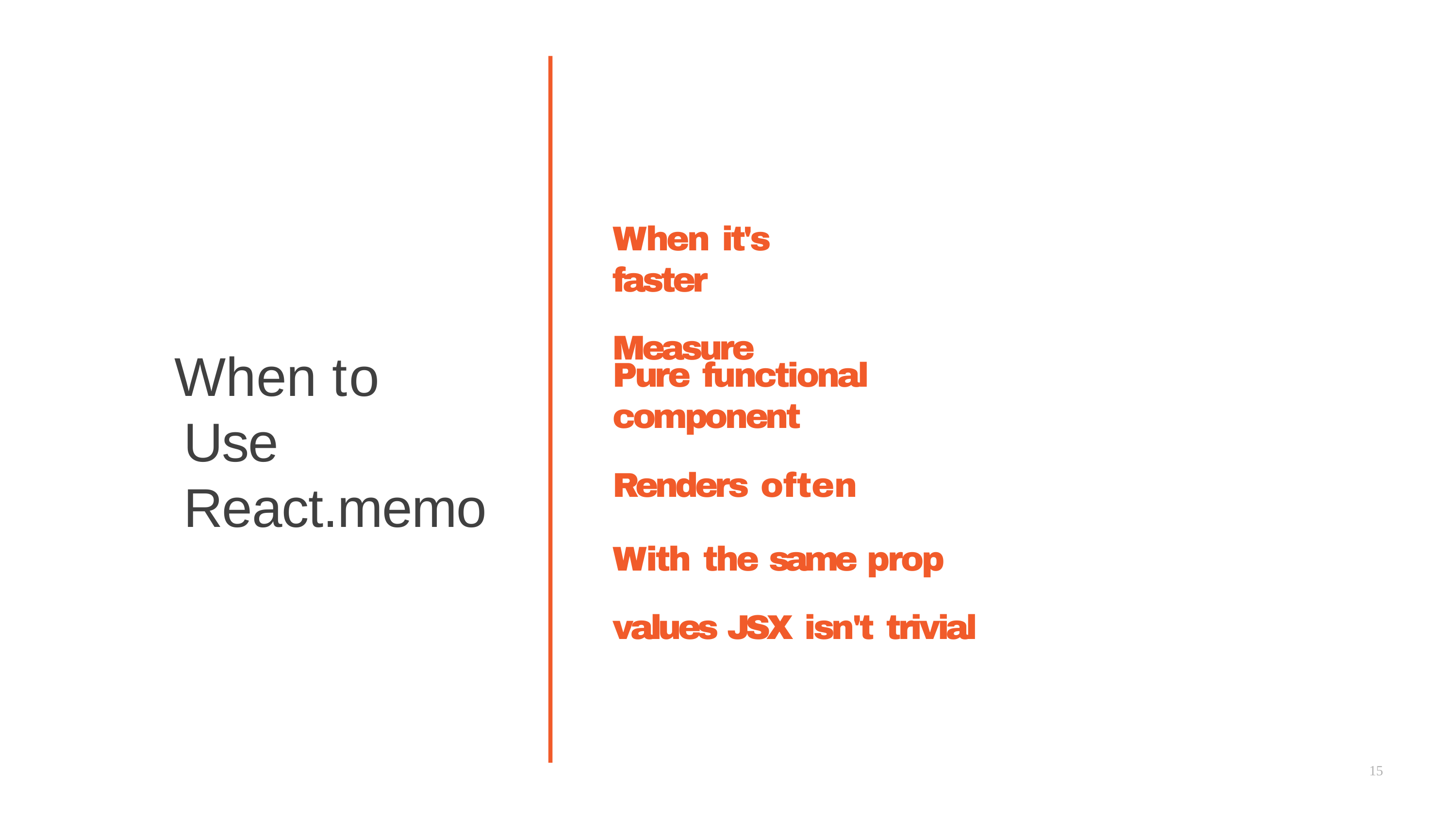

# When it's faster
Measure
When to Use React.memo
Pure functional component
Renders often
With the same prop values JSX isn't trivial
15